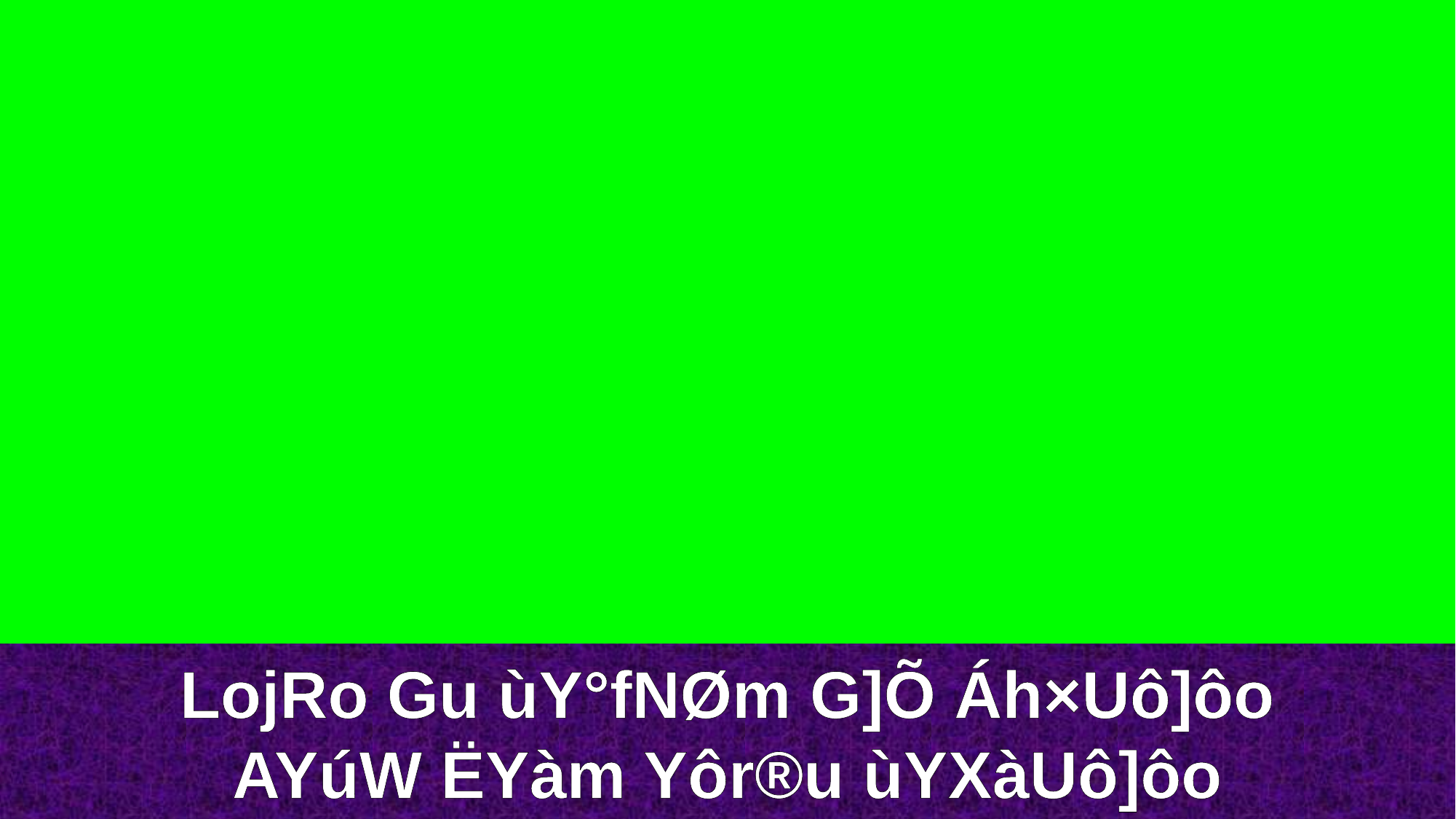

LojRo Gu ùY°fNØm G]Õ Áh×Uô]ôo
AYúW ËYàm Yôr®u ùYXàUô]ôo